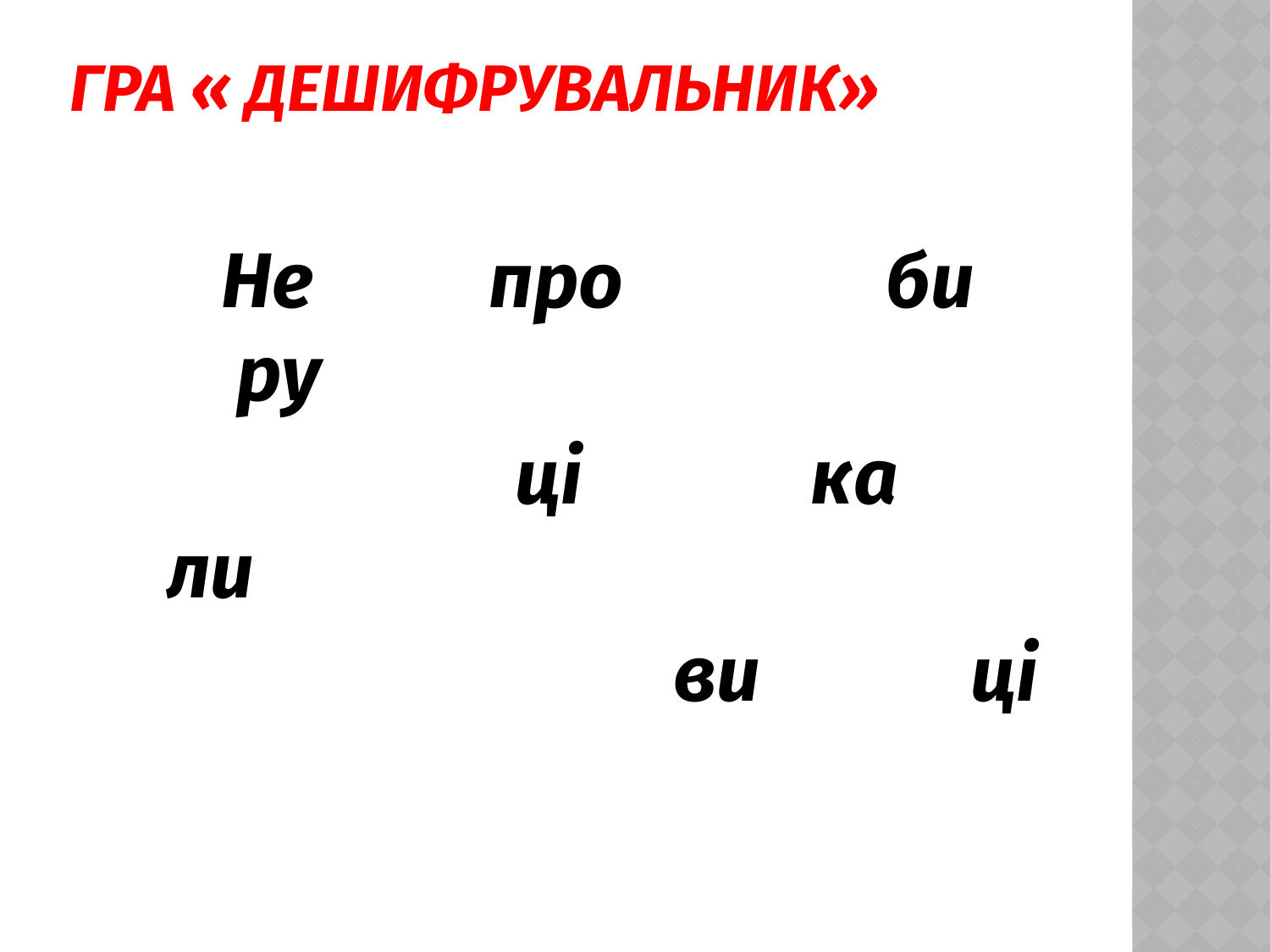

# Гра « Дешифрувальник»
              Не          про               би            ру
                         ці             ка            ли
                                  ви            ці